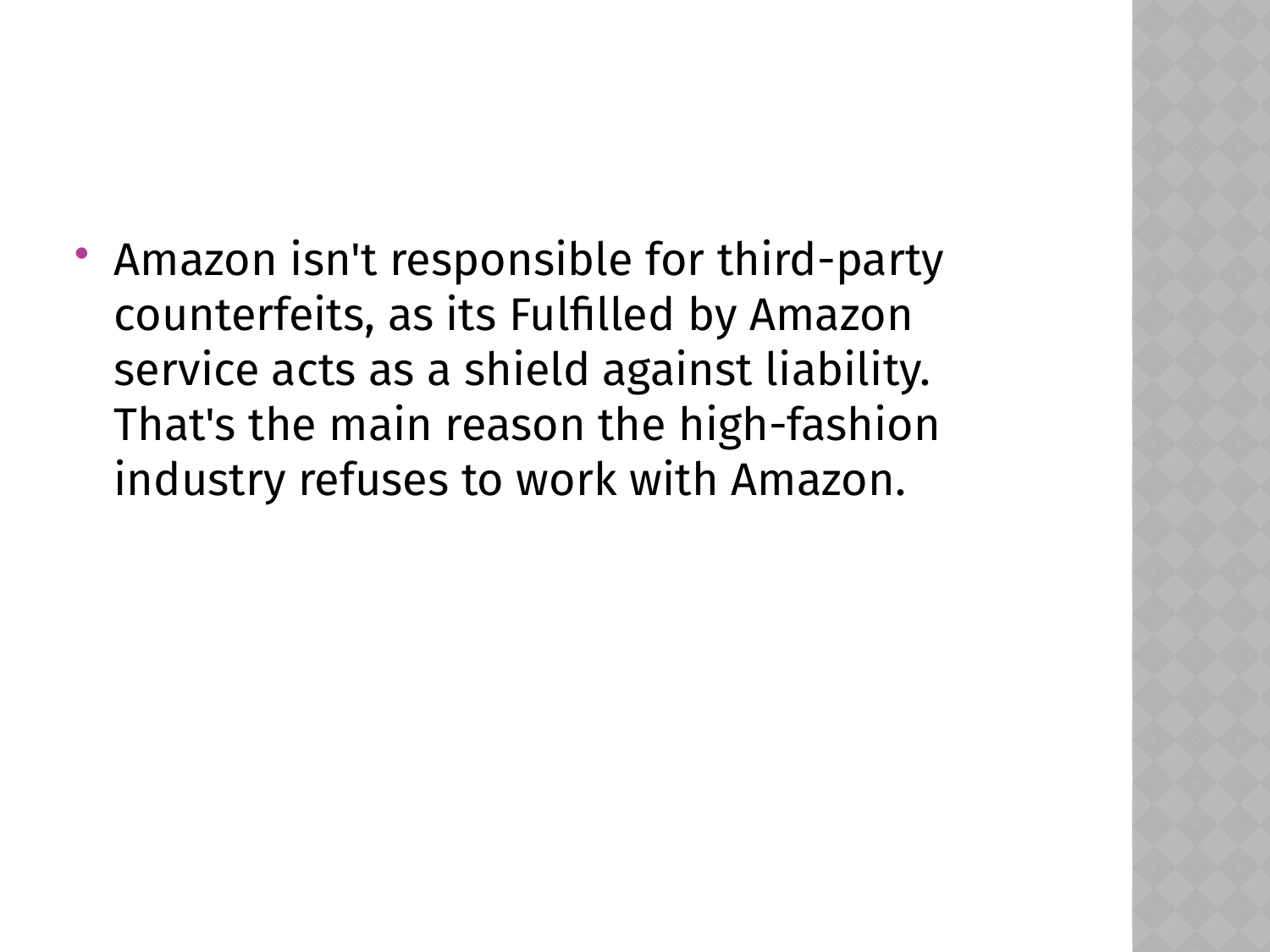

#
Amazon isn't responsible for third-party counterfeits, as its Fulfilled by Amazon service acts as a shield against liability. That's the main reason the high-fashion industry refuses to work with Amazon.